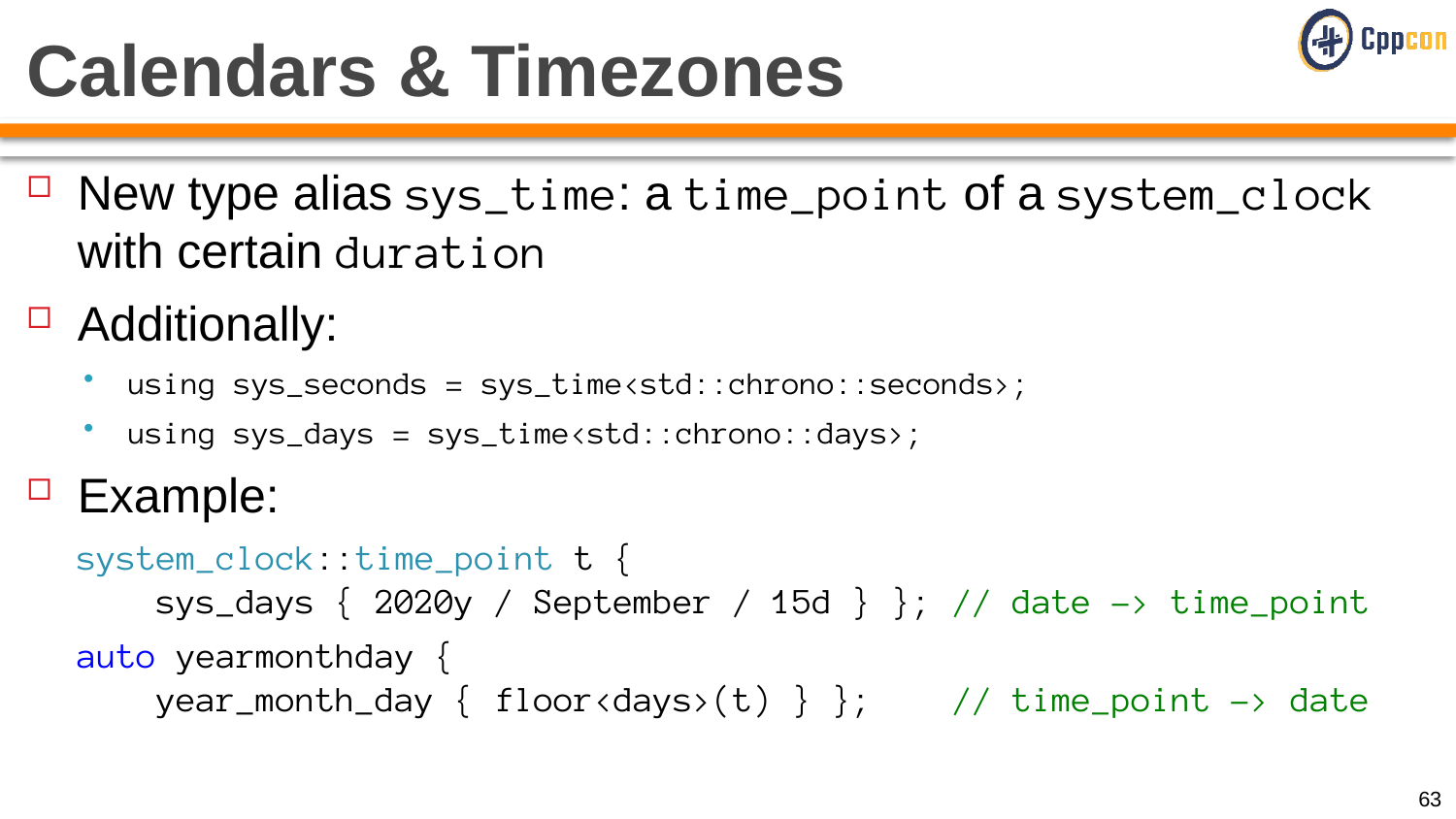

# Calendars & Timezones
New type alias sys_time: a time_point of a system_clock with certain duration
Additionally:
using sys_seconds = sys_time<std::chrono::seconds>;
using sys_days = sys_time<std::chrono::days>;
Example:
system_clock::time_point t {
    sys_days { 2020y / September / 15d } }; // date -> time_point
auto yearmonthday {
    year_month_day { floor<days>(t) } };    // time_point -> date